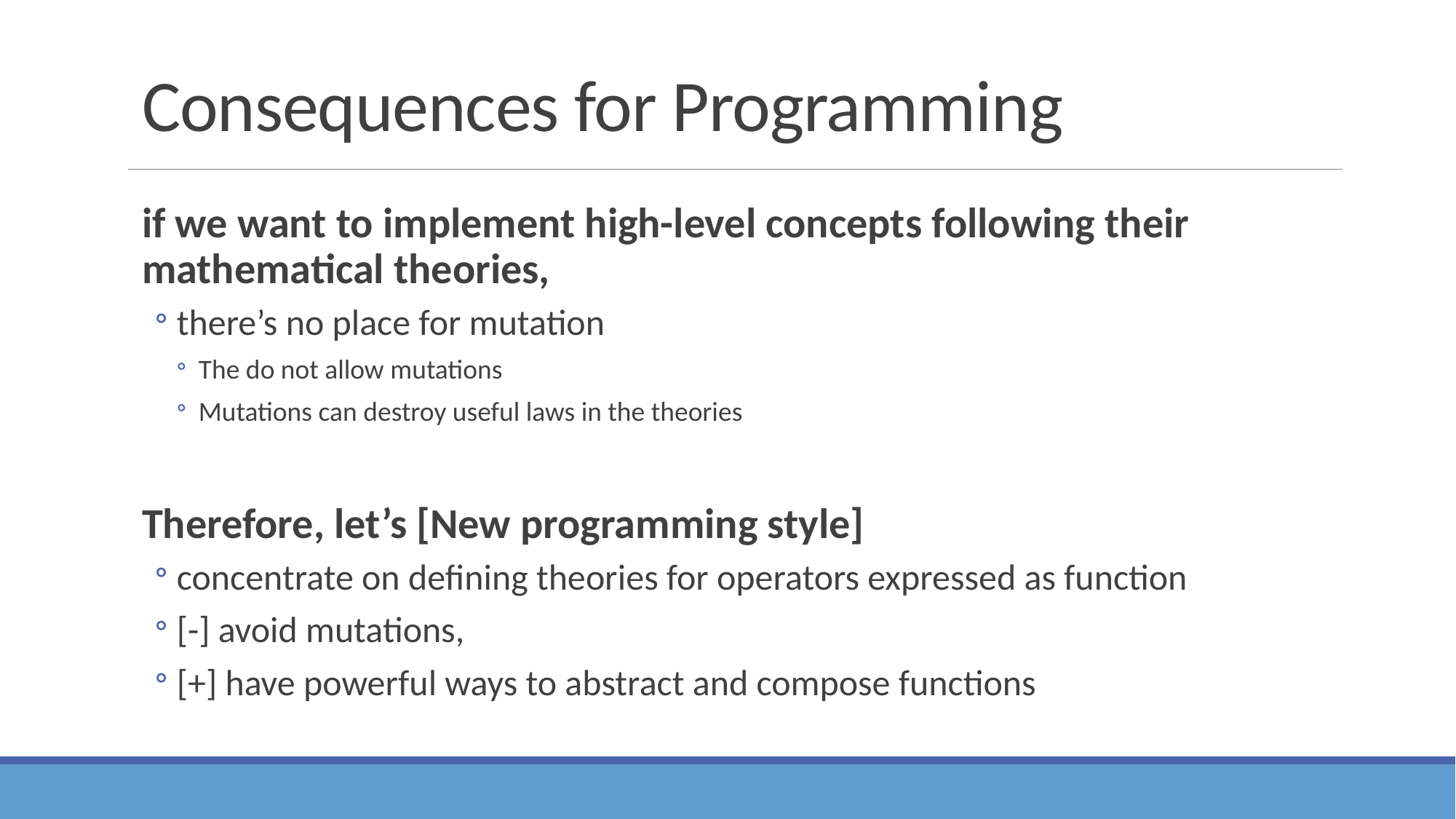

# Consequences for Programming
if we want to implement high-level concepts following their mathematical theories,
there’s no place for mutation
The do not allow mutations
Mutations can destroy useful laws in the theories

Therefore, let’s [New programming style]
concentrate on deﬁning theories for operators expressed as function
[-] avoid mutations,
[+] have powerful ways to abstract and compose functions